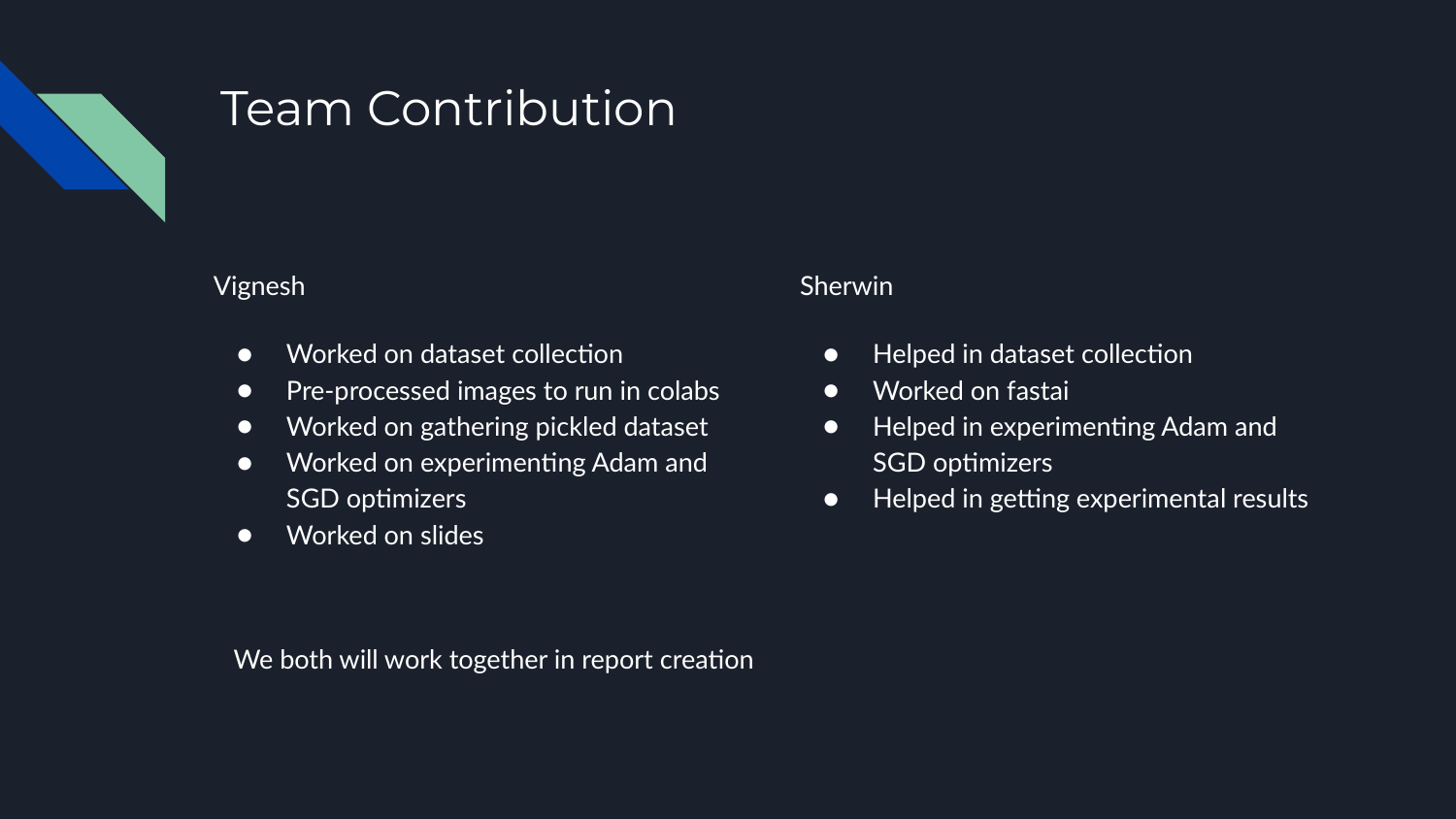

# Team Contribution
Vignesh
Worked on dataset collection
Pre-processed images to run in colabs
Worked on gathering pickled dataset
Worked on experimenting Adam and SGD optimizers
Worked on slides
Sherwin
Helped in dataset collection
Worked on fastai
Helped in experimenting Adam and SGD optimizers
Helped in getting experimental results
We both will work together in report creation